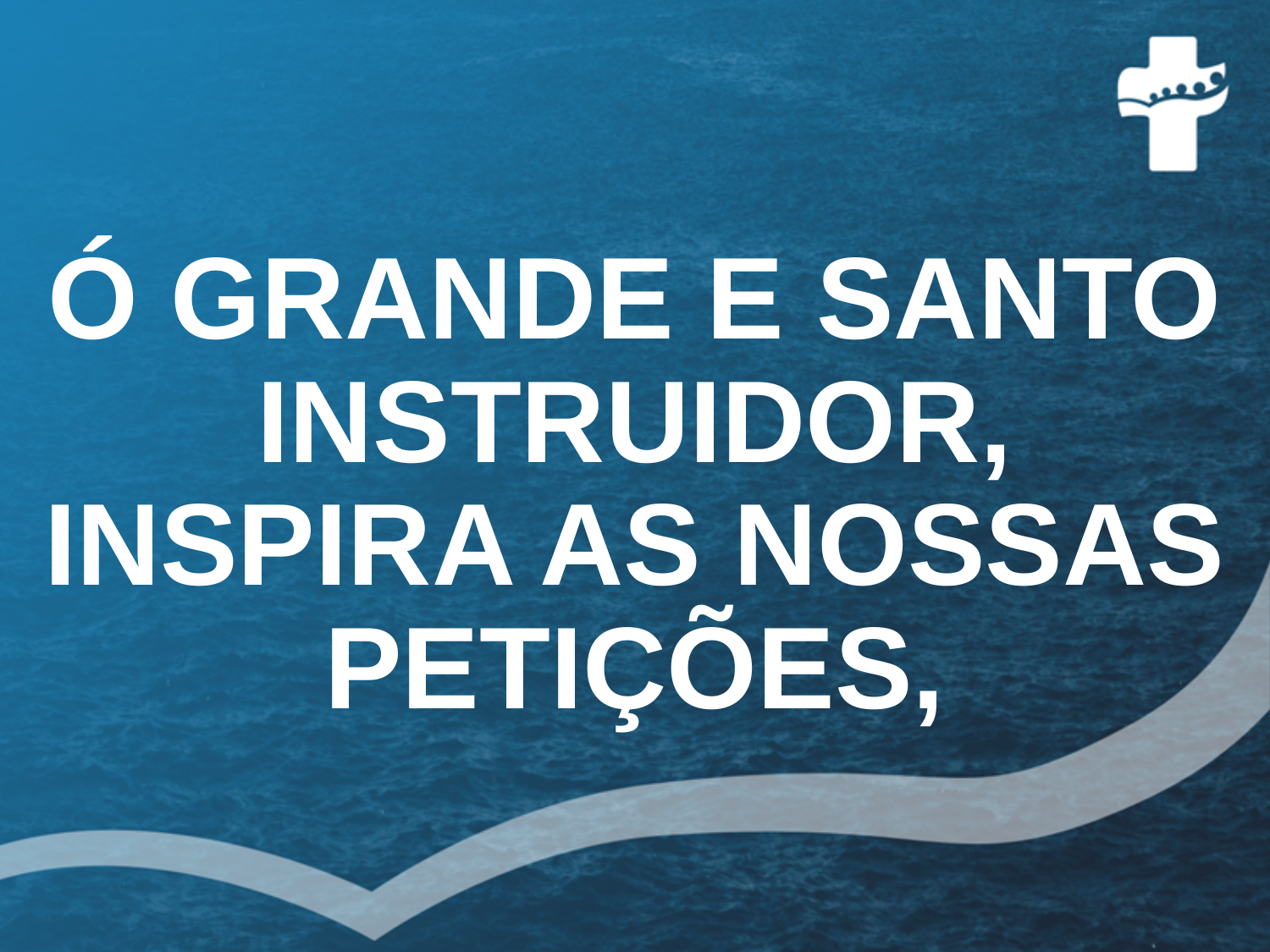

# Ó GRANDE E SANTO INSTRUIDOR, INSPIRA AS NOSSAS PETIÇÕES,